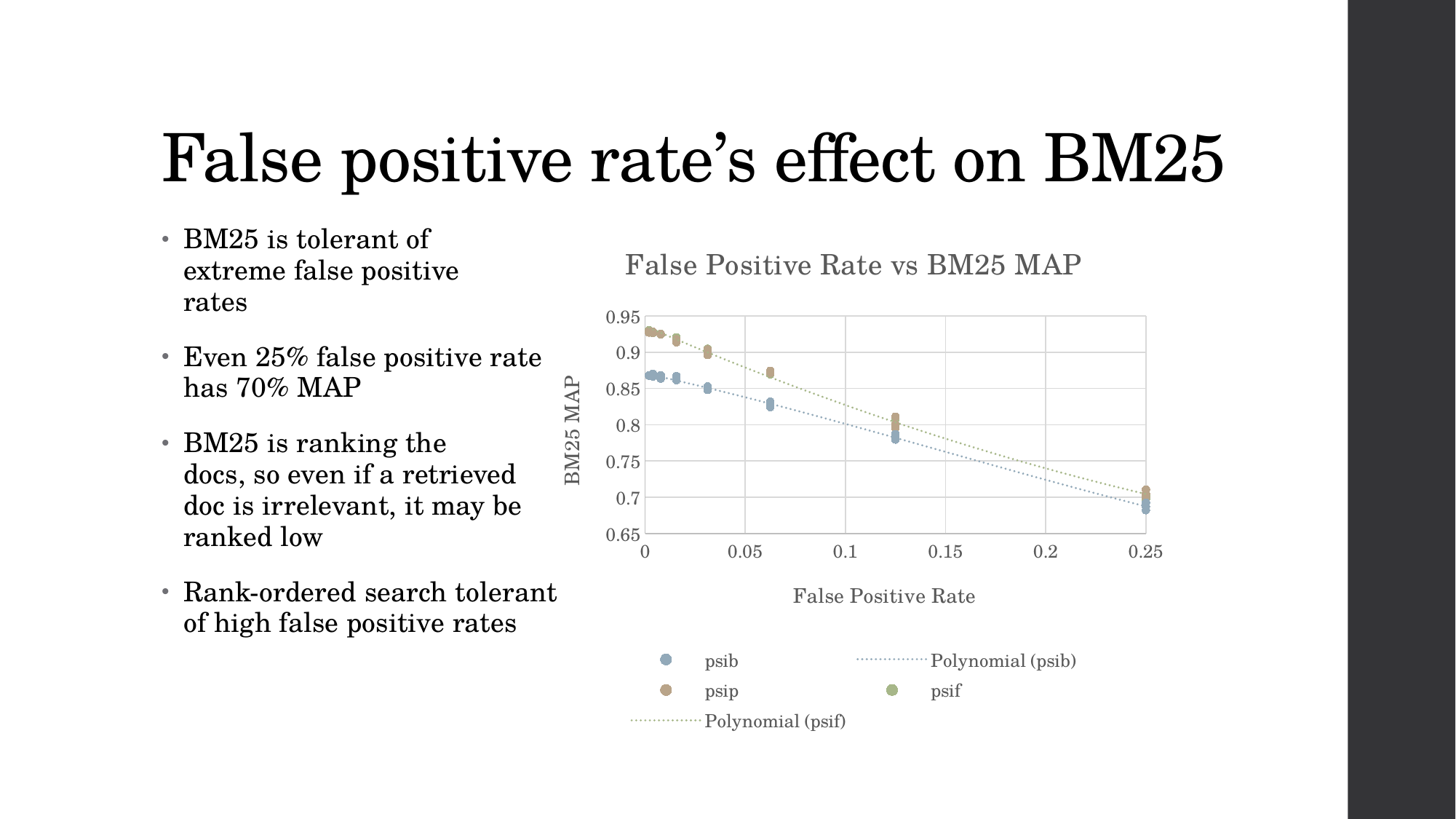

# False positive rate’s effect on BM25
BM25 is tolerant of
extreme false positive
rates
Even 25% false positive rate
has 70% MAP
BM25 is ranking the
docs, so even if a retrieved
doc is irrelevant, it may be
ranked low
Rank-ordered search tolerant
of high false positive rates

### Chart: False Positive Rate vs BM25 MAP

| Category |  |  |  |
|---|---|---|---|